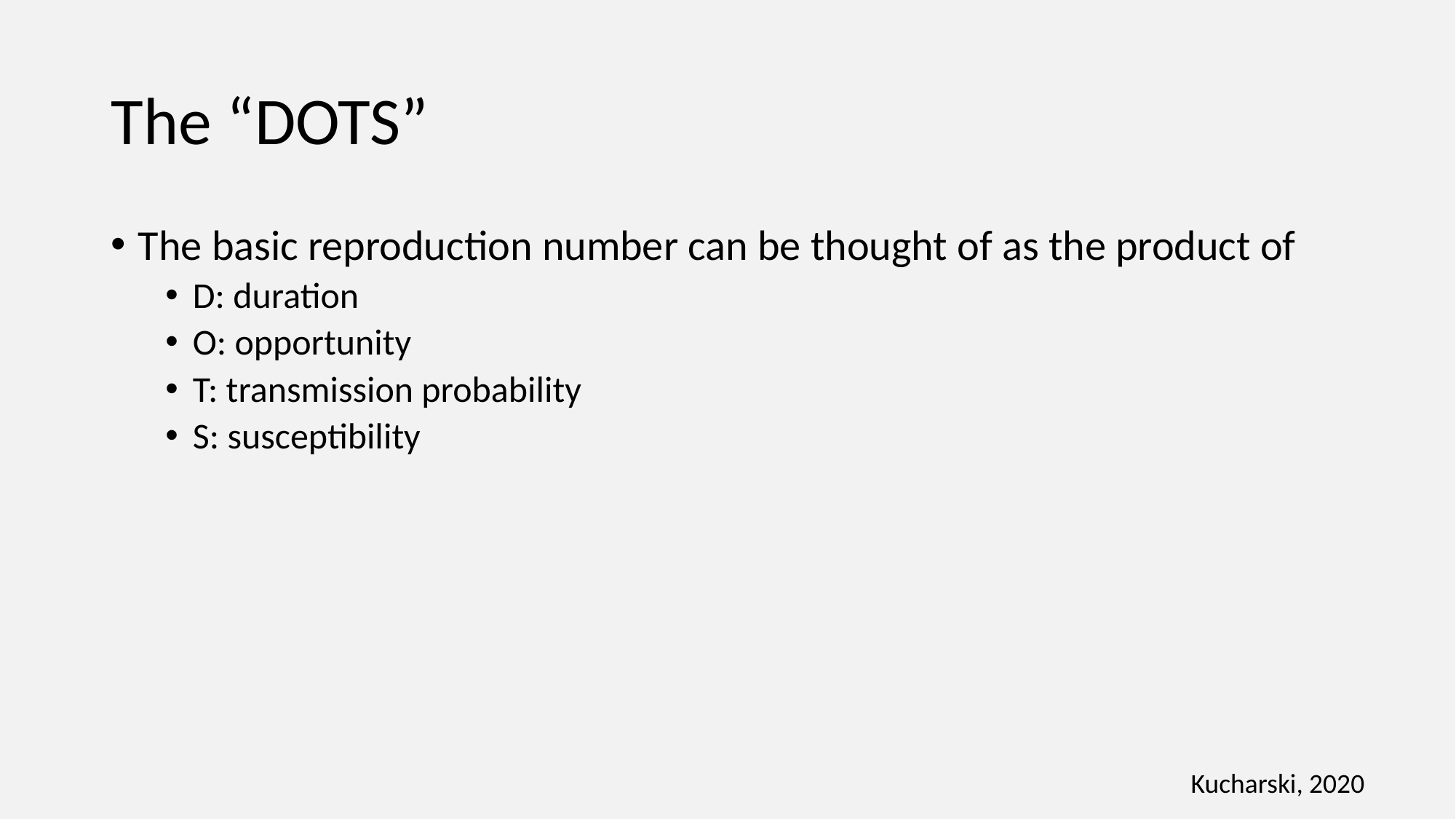

# The “DOTS”
The basic reproduction number can be thought of as the product of
D: duration
O: opportunity
T: transmission probability
S: susceptibility
Kucharski, 2020